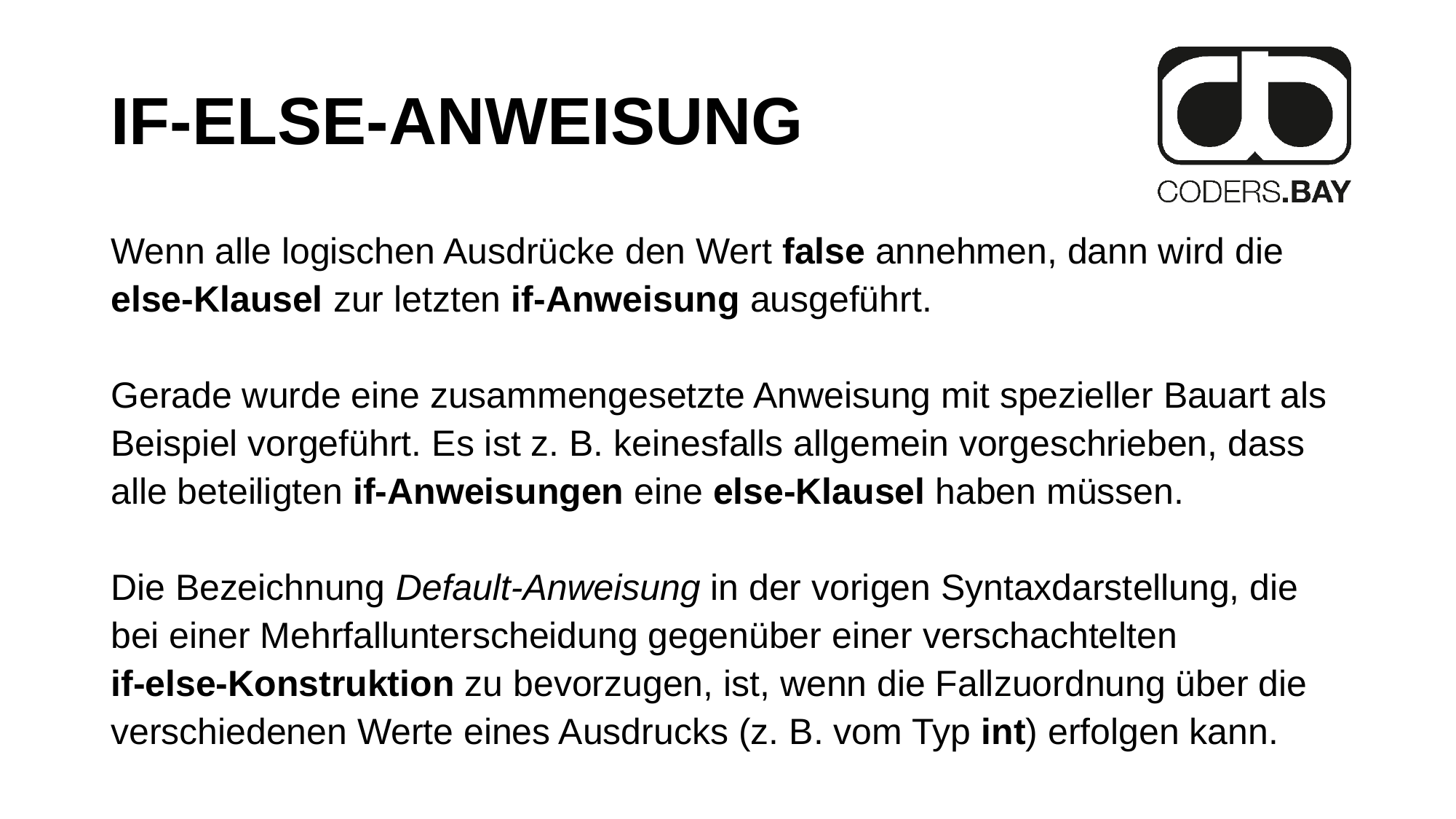

# If-else-anweisung
Wenn alle logischen Ausdrücke den Wert false annehmen, dann wird die else-Klausel zur letzten if-Anweisung ausgeführt.

Gerade wurde eine zusammengesetzte Anweisung mit spezieller Bauart als Beispiel vorgeführt. Es ist z. B. keinesfalls allgemein vorgeschrieben, dass alle beteiligten if-Anweisungen eine else-Klausel haben müssen.

Die Bezeichnung Default-Anweisung in der vorigen Syntaxdarstellung, die bei einer Mehrfallunterscheidung gegenüber einer verschachtelten
if-else-Konstruktion zu bevorzugen, ist, wenn die Fallzuordnung über die verschiedenen Werte eines Ausdrucks (z. B. vom Typ int) erfolgen kann.